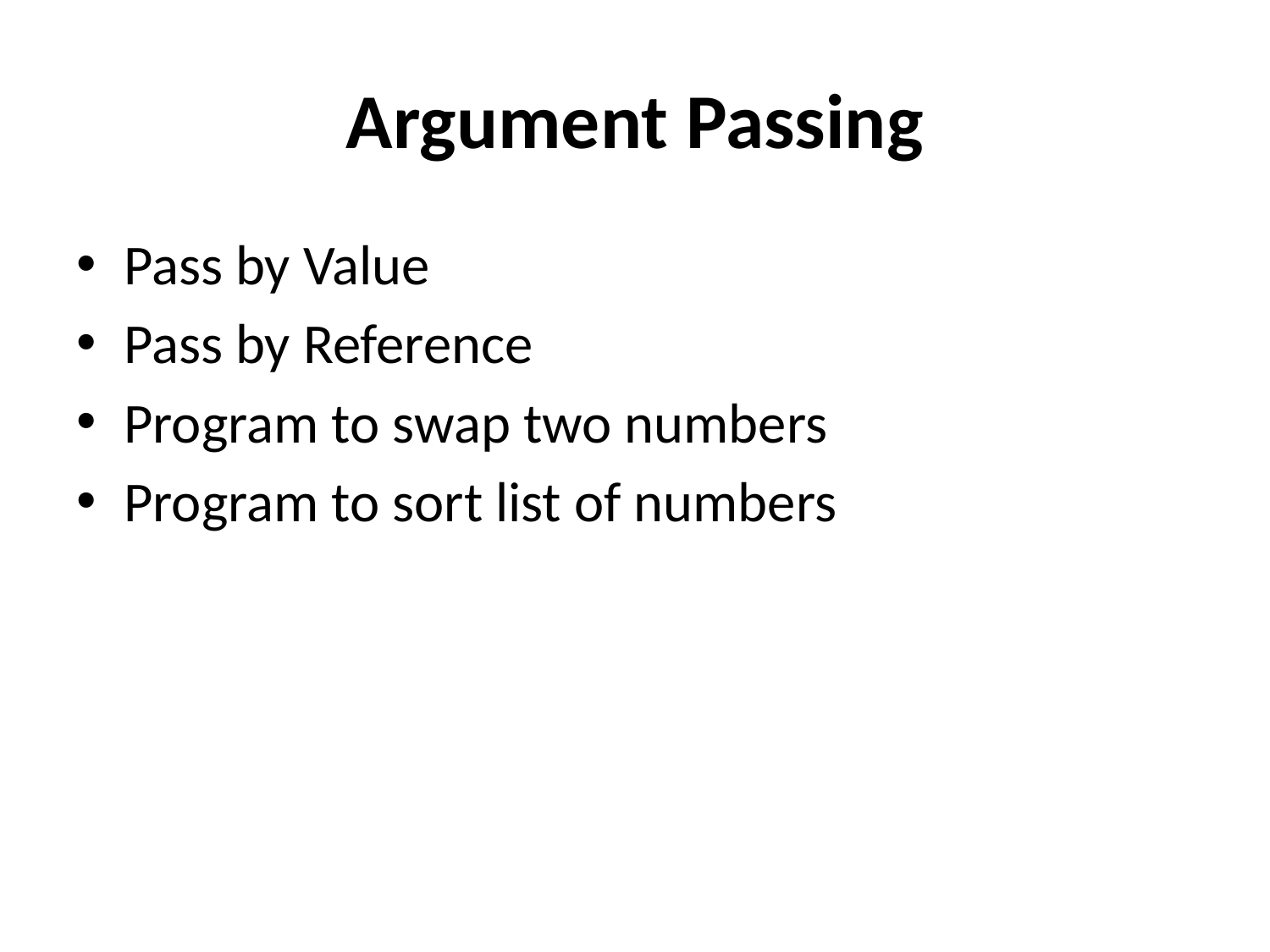

# Argument Passing
Pass by Value
Pass by Reference
Program to swap two numbers
Program to sort list of numbers